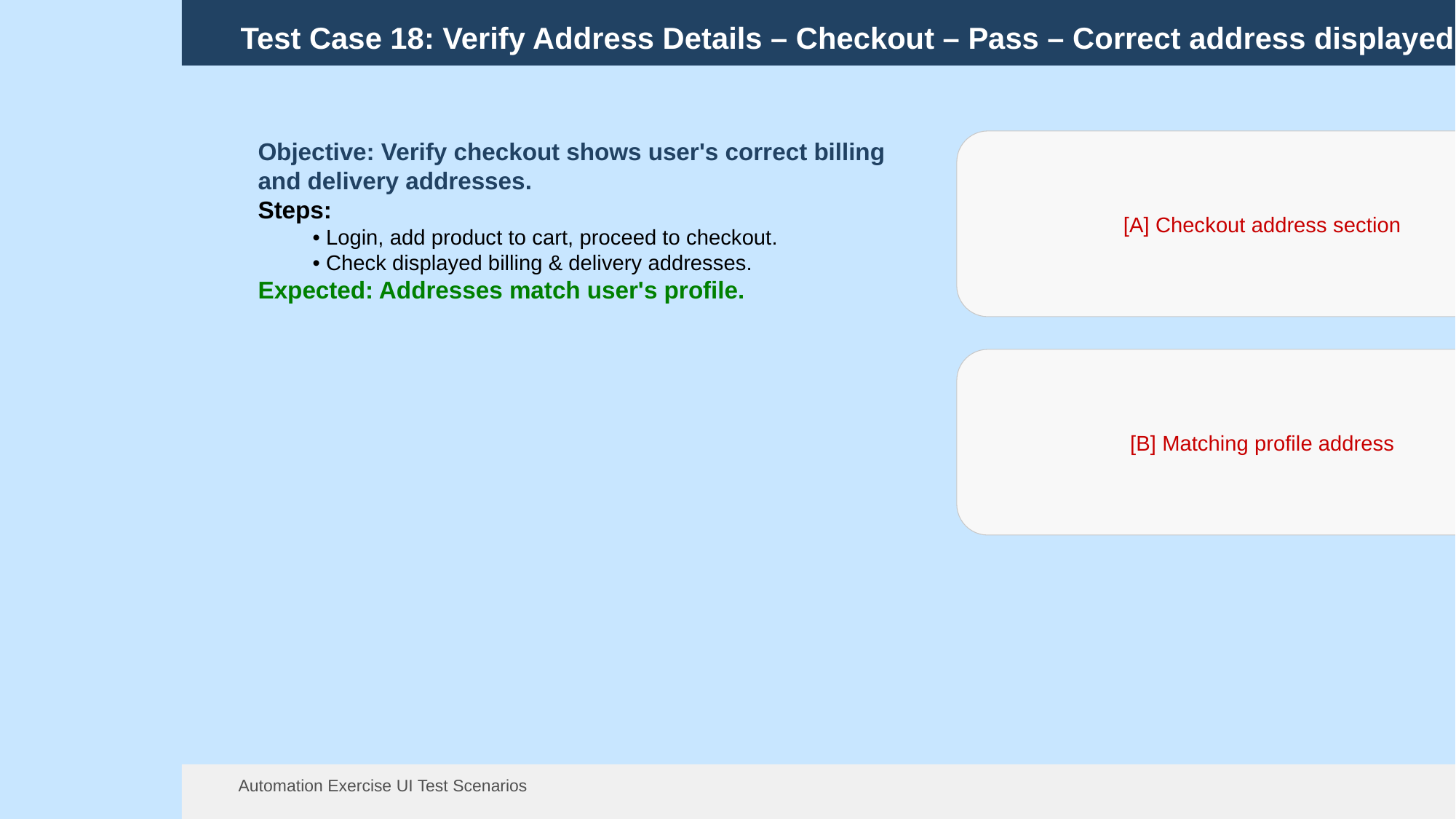

Test Case 18: Verify Address Details – Checkout – Pass – Correct address displayed
[A] Checkout address section
Objective: Verify checkout shows user's correct billing and delivery addresses.
Steps:
• Login, add product to cart, proceed to checkout.
• Check displayed billing & delivery addresses.
Expected: Addresses match user's profile.
[B] Matching profile address

Automation Exercise UI Test Scenarios
13 Aug 2025